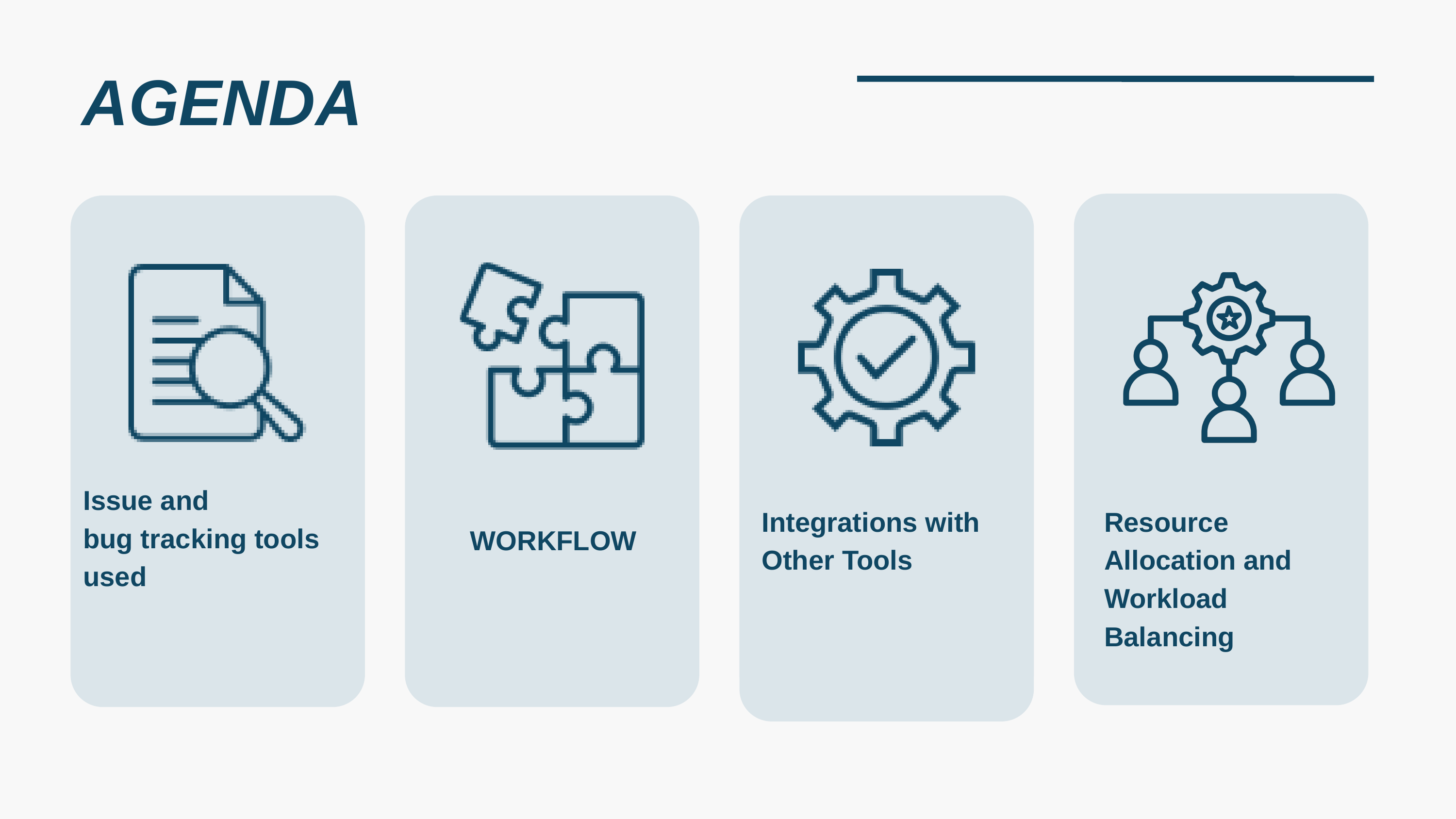

AGENDA

Issue and
bug tracking tools
used

Integrations with Other Tools
Resource Allocation and Workload Balancing
WORKFLOW